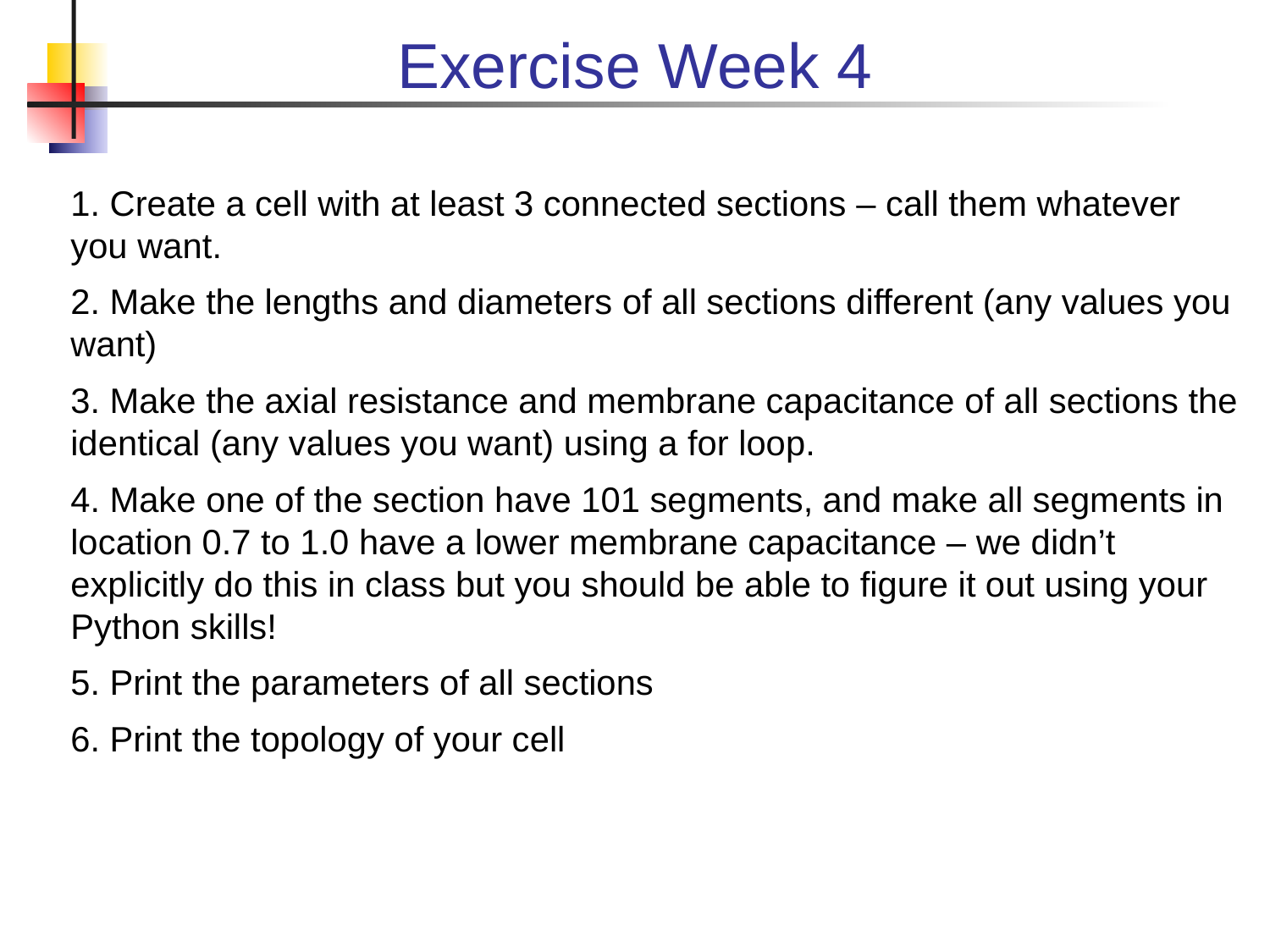

# Exercise Week 4
1. Create a cell with at least 3 connected sections – call them whatever you want.
2. Make the lengths and diameters of all sections different (any values you want)
3. Make the axial resistance and membrane capacitance of all sections the identical (any values you want) using a for loop.
4. Make one of the section have 101 segments, and make all segments in location 0.7 to 1.0 have a lower membrane capacitance – we didn’t explicitly do this in class but you should be able to figure it out using your Python skills!
5. Print the parameters of all sections
6. Print the topology of your cell